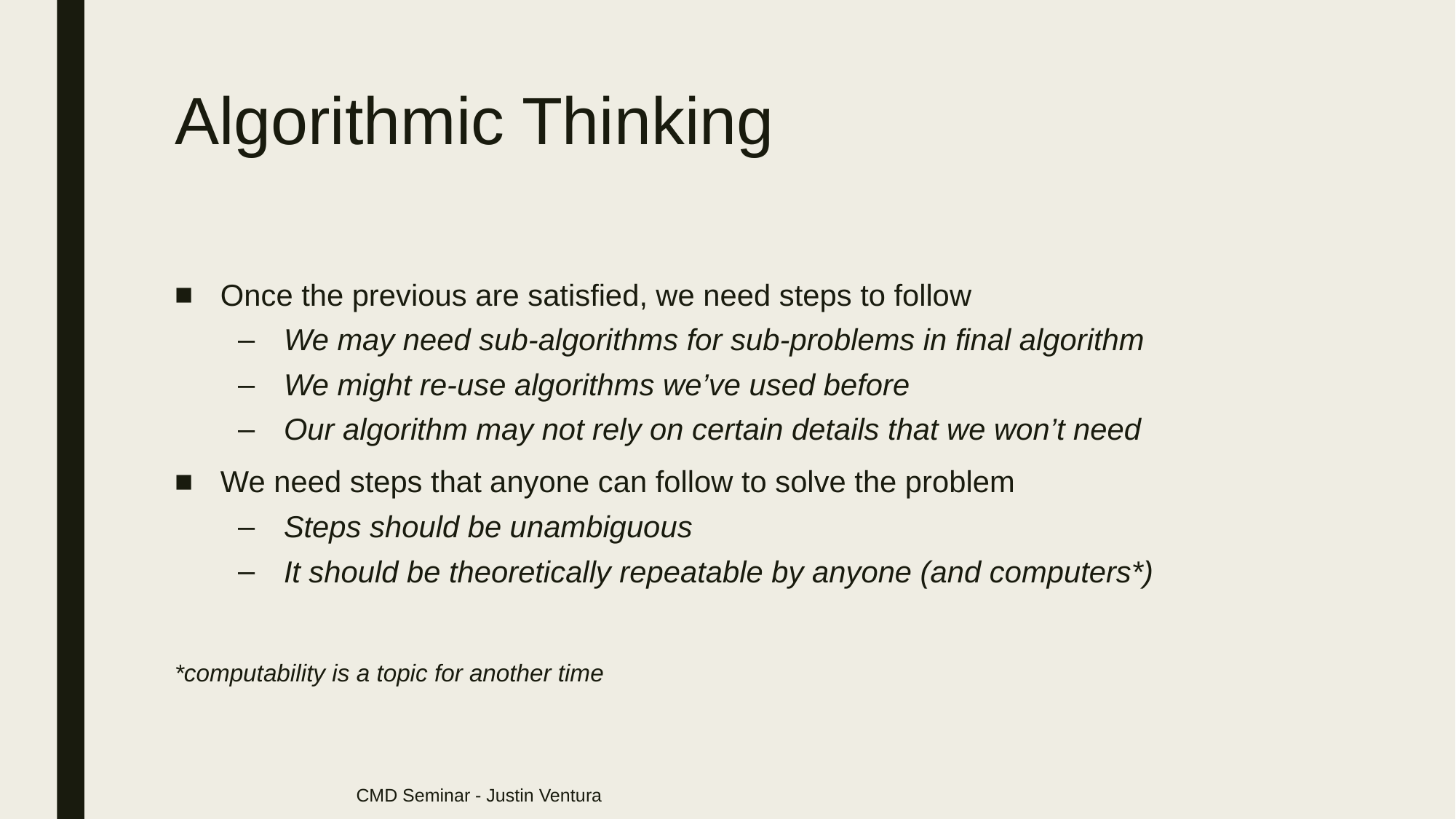

# Algorithmic Thinking
Once the previous are satisfied, we need steps to follow
We may need sub-algorithms for sub-problems in final algorithm
We might re-use algorithms we’ve used before
Our algorithm may not rely on certain details that we won’t need
We need steps that anyone can follow to solve the problem
Steps should be unambiguous
It should be theoretically repeatable by anyone (and computers*)

*computability is a topic for another time
CMD Seminar - Justin Ventura